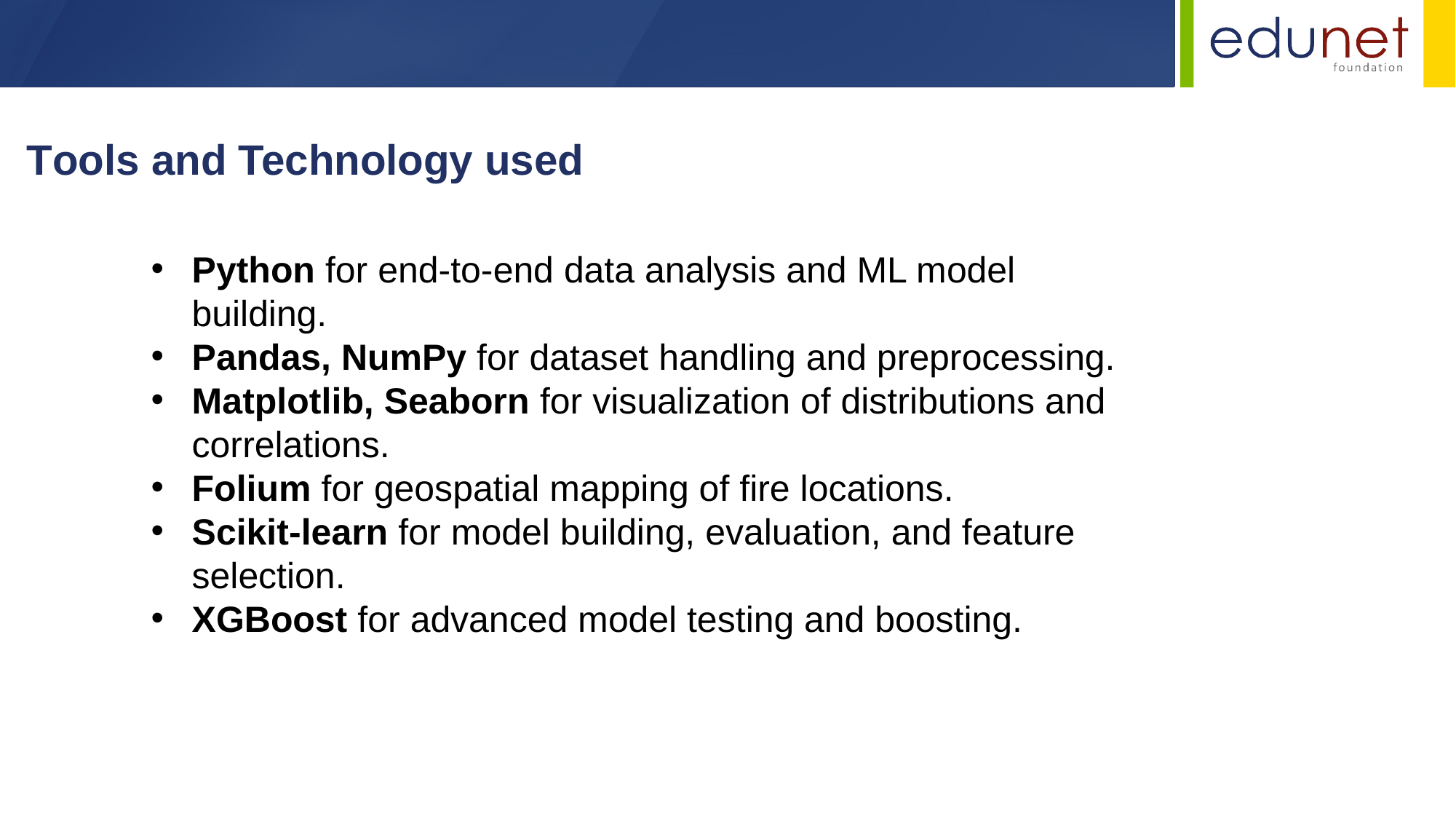

Tools and Technology used
Python for end-to-end data analysis and ML model building.
Pandas, NumPy for dataset handling and preprocessing.
Matplotlib, Seaborn for visualization of distributions and correlations.
Folium for geospatial mapping of fire locations.
Scikit-learn for model building, evaluation, and feature selection.
XGBoost for advanced model testing and boosting.